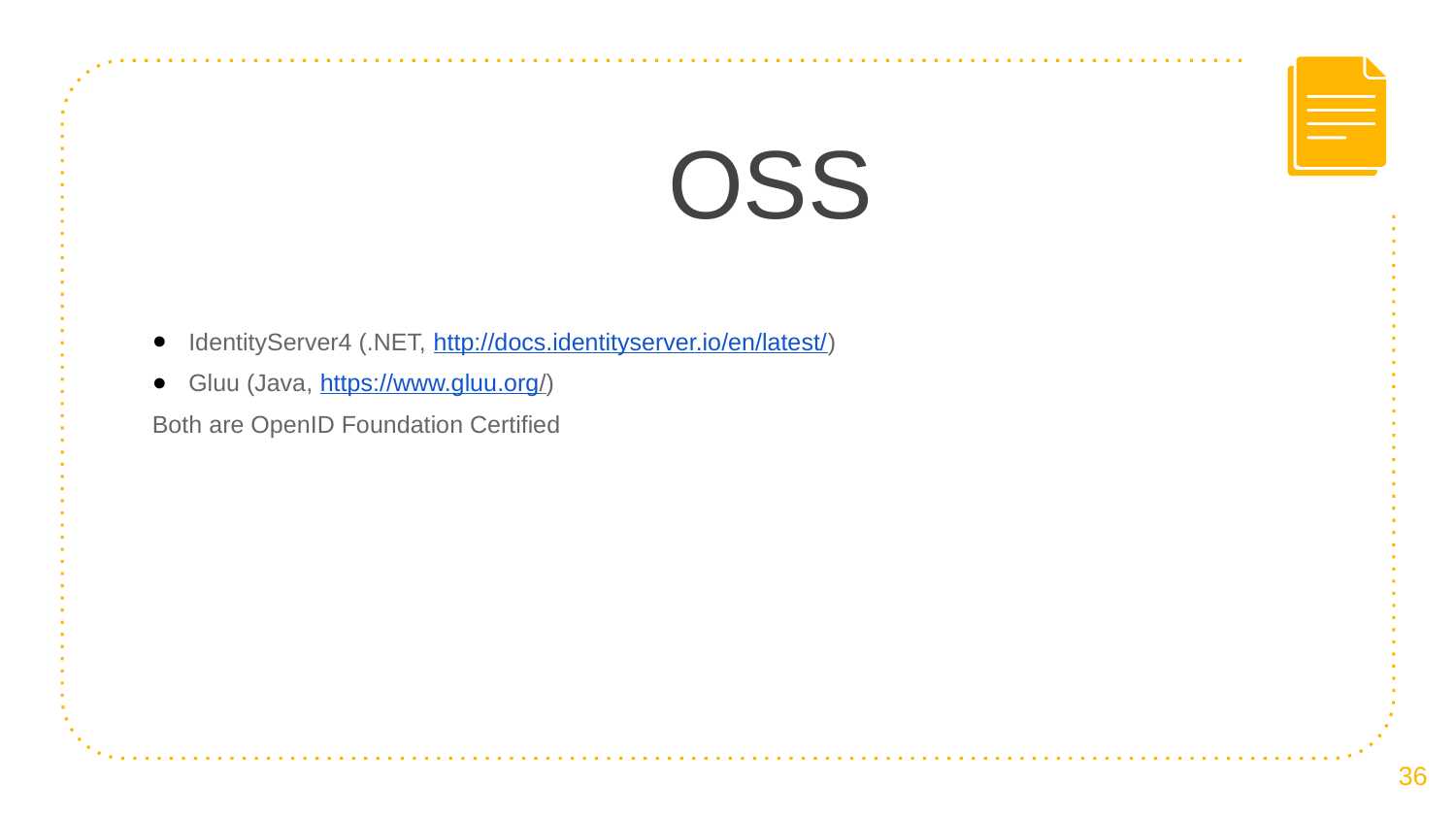

# OSS
IdentityServer4 (.NET, http://docs.identityserver.io/en/latest/)
Gluu (Java, https://www.gluu.org/)
Both are OpenID Foundation Certified
36